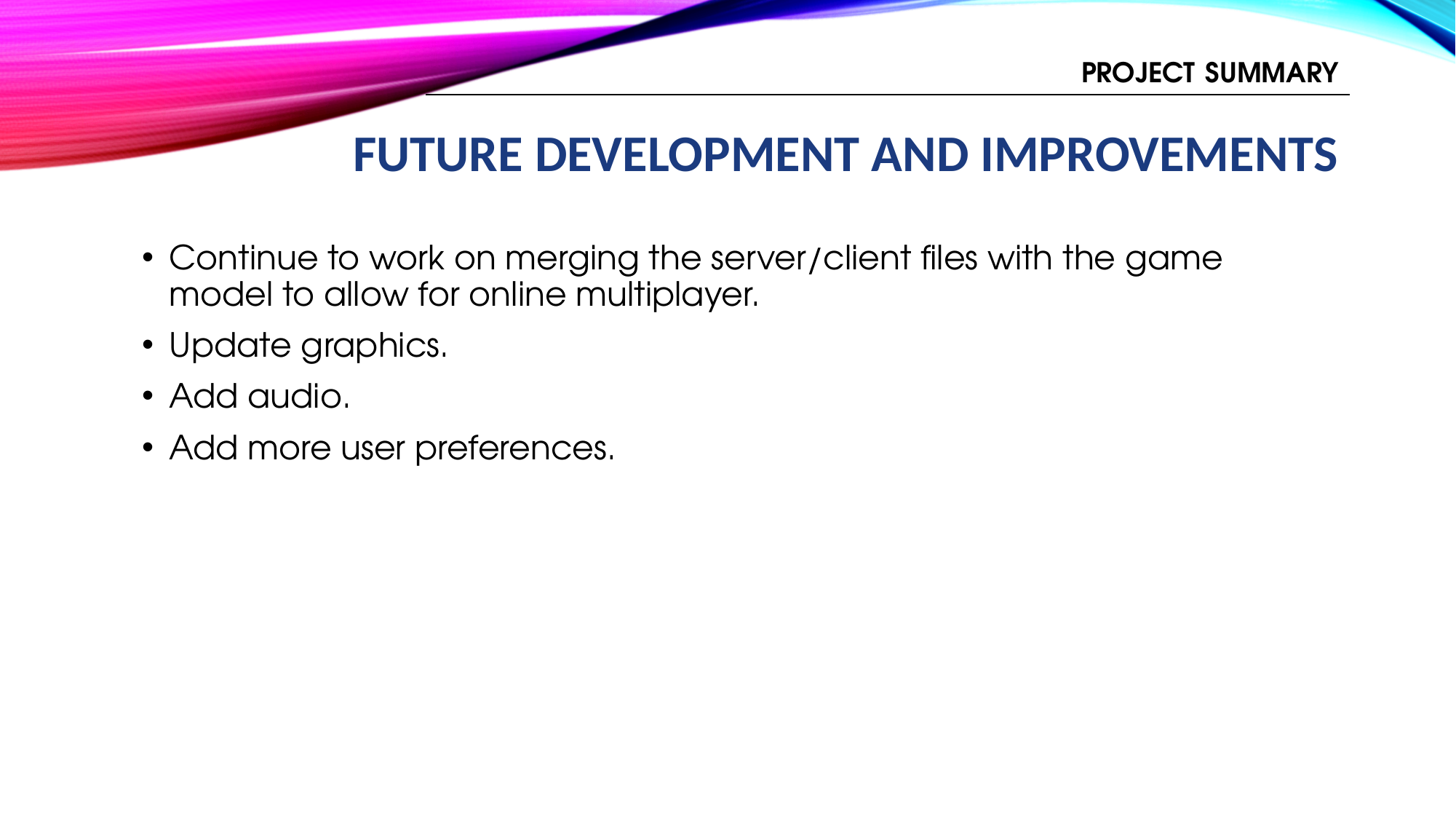

# Project Summary
Future development and improvements
Continue to work on merging the server/client files with the game model to allow for online multiplayer.
Update graphics.
Add audio.
Add more user preferences.